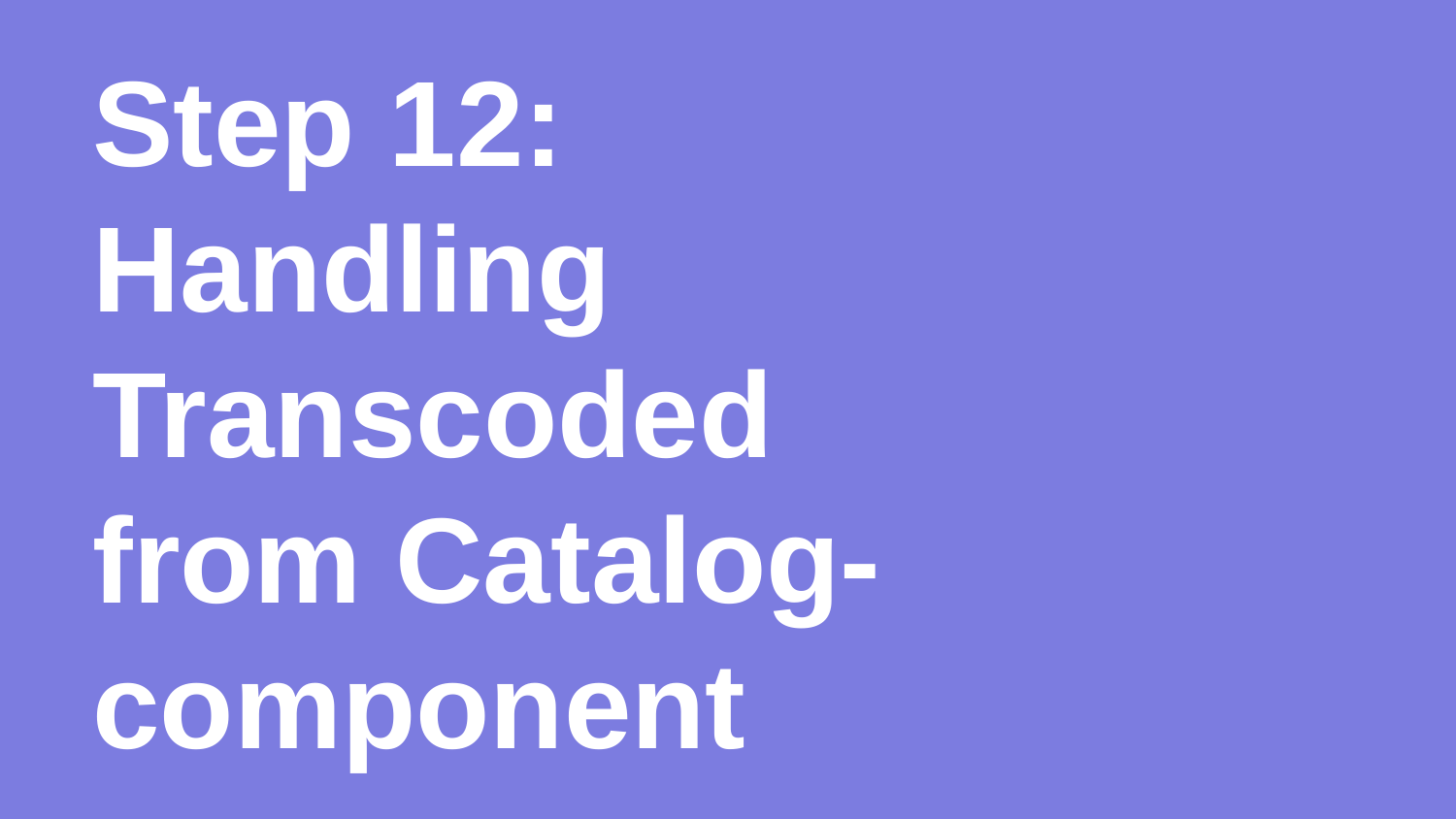

# Step 12: Handling Transcoded from Catalog-component